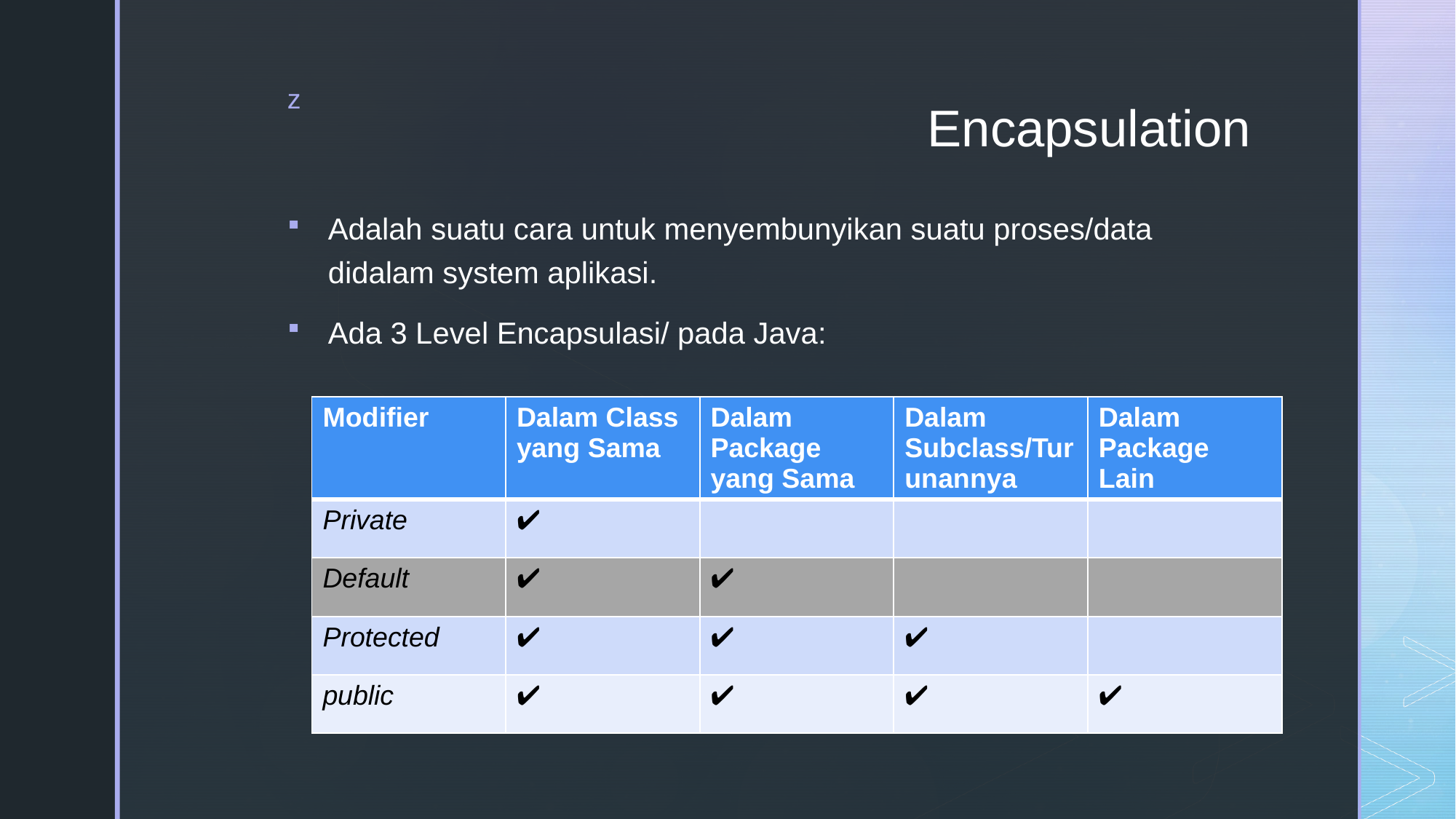

Adalah suatu cara untuk menyembunyikan suatu proses/data didalam system aplikasi.
Ada 3 Level Encapsulasi/ pada Java:

# Encapsulation
| Modifier | Dalam Class yang Sama | Dalam Package yang Sama | Dalam Subclass/Turunannya | Dalam Package Lain |
| --- | --- | --- | --- | --- |
| Private | ✔ |  |  |  |
| Default | ✔ | ✔ |  |  |
| Protected | ✔ | ✔ | ✔ |  |
| public | ✔ | ✔ | ✔ | ✔ |